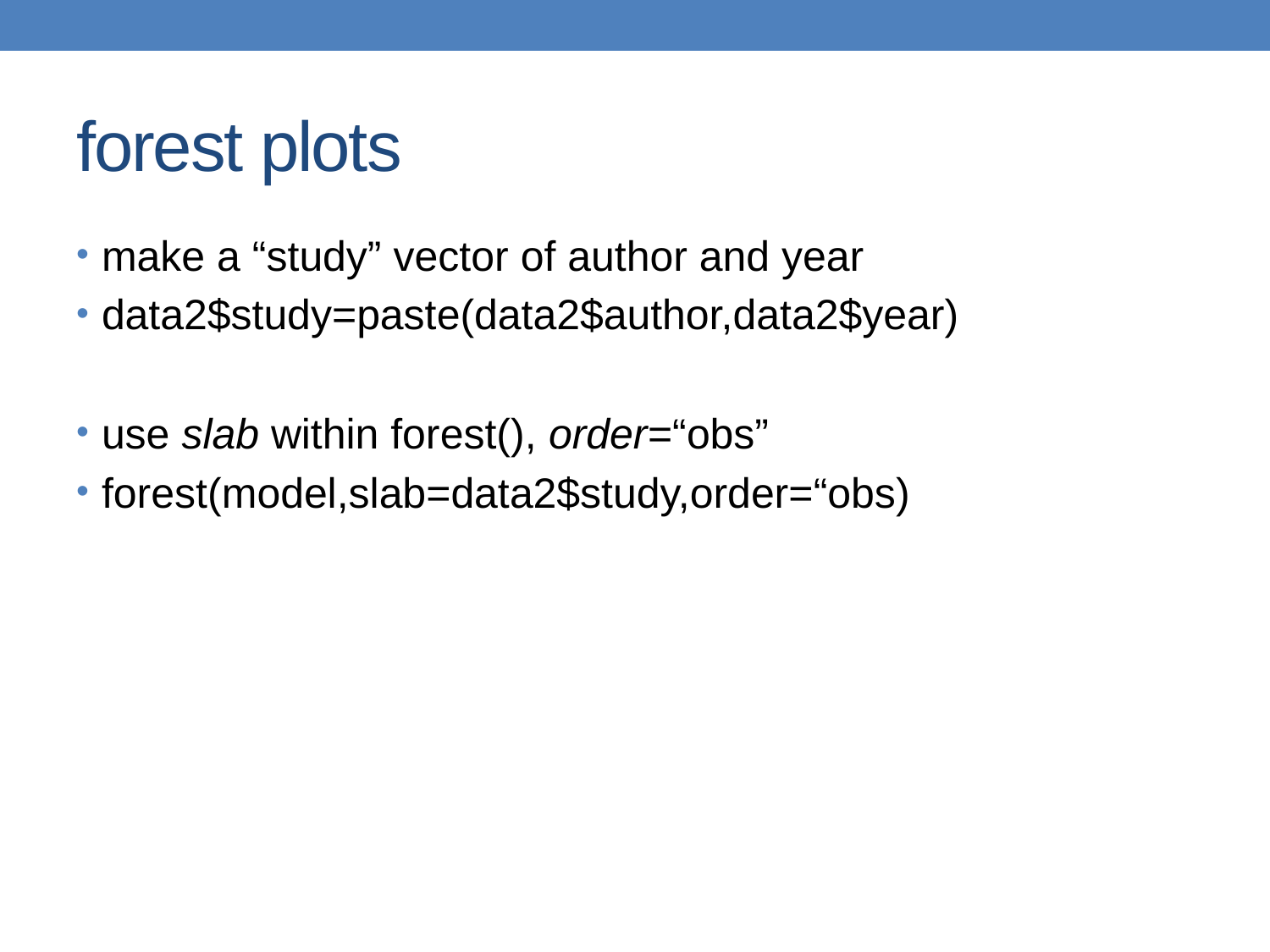

# forest plots
make a “study” vector of author and year
data2$study=paste(data2$author,data2$year)

use slab within forest(), order=“obs”
forest(model,slab=data2$study,order=“obs)